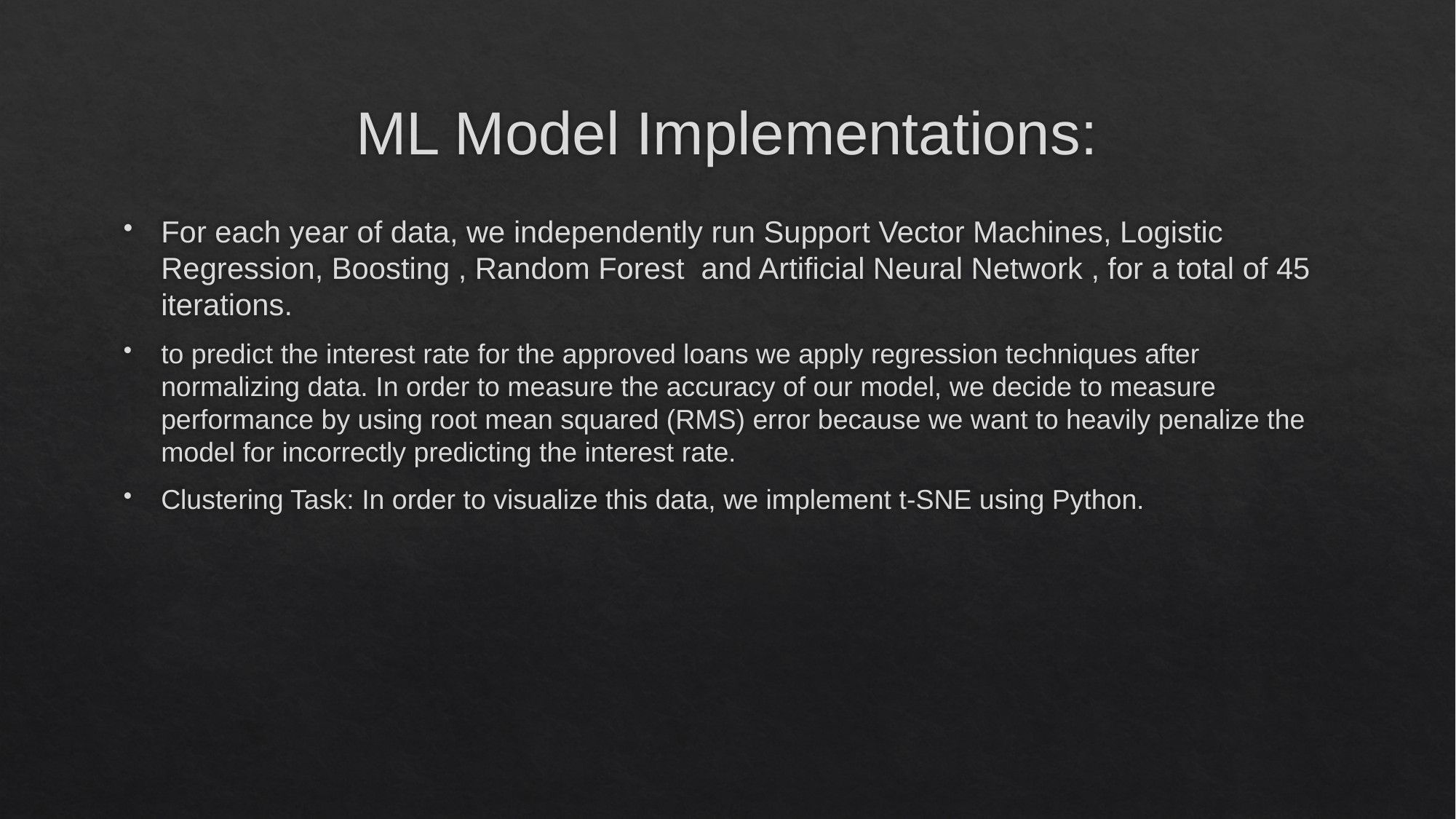

# ML Model Implementations:
For each year of data, we independently run Support Vector Machines, Logistic Regression, Boosting , Random Forest  and Artificial Neural Network , for a total of 45 iterations.
to predict the interest rate for the approved loans we apply regression techniques after normalizing data. In order to measure the accuracy of our model, we decide to measure performance by using root mean squared (RMS) error because we want to heavily penalize the model for incorrectly predicting the interest rate.
Clustering Task: In order to visualize this data, we implement t-SNE using Python.